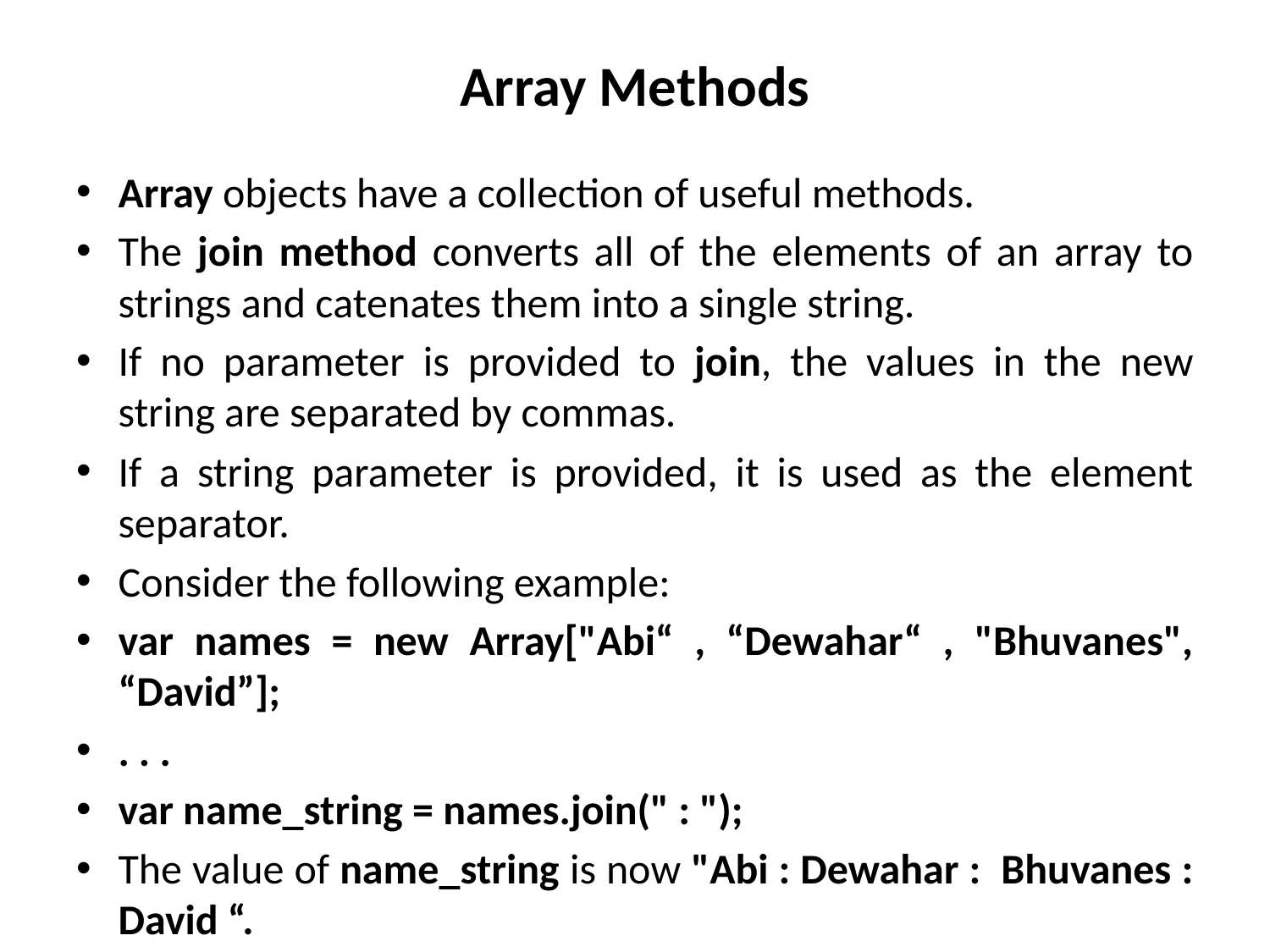

# Array Methods
Array objects have a collection of useful methods.
The join method converts all of the elements of an array to strings and catenates them into a single string.
If no parameter is provided to join, the values in the new string are separated by commas.
If a string parameter is provided, it is used as the element separator.
Consider the following example:
var names = new Array["Abi“ , “Dewahar“ , "Bhuvanes", “David”];
. . .
var name_string = names.join(" : ");
The value of name_string is now "Abi : Dewahar :  Bhuvanes : David “.